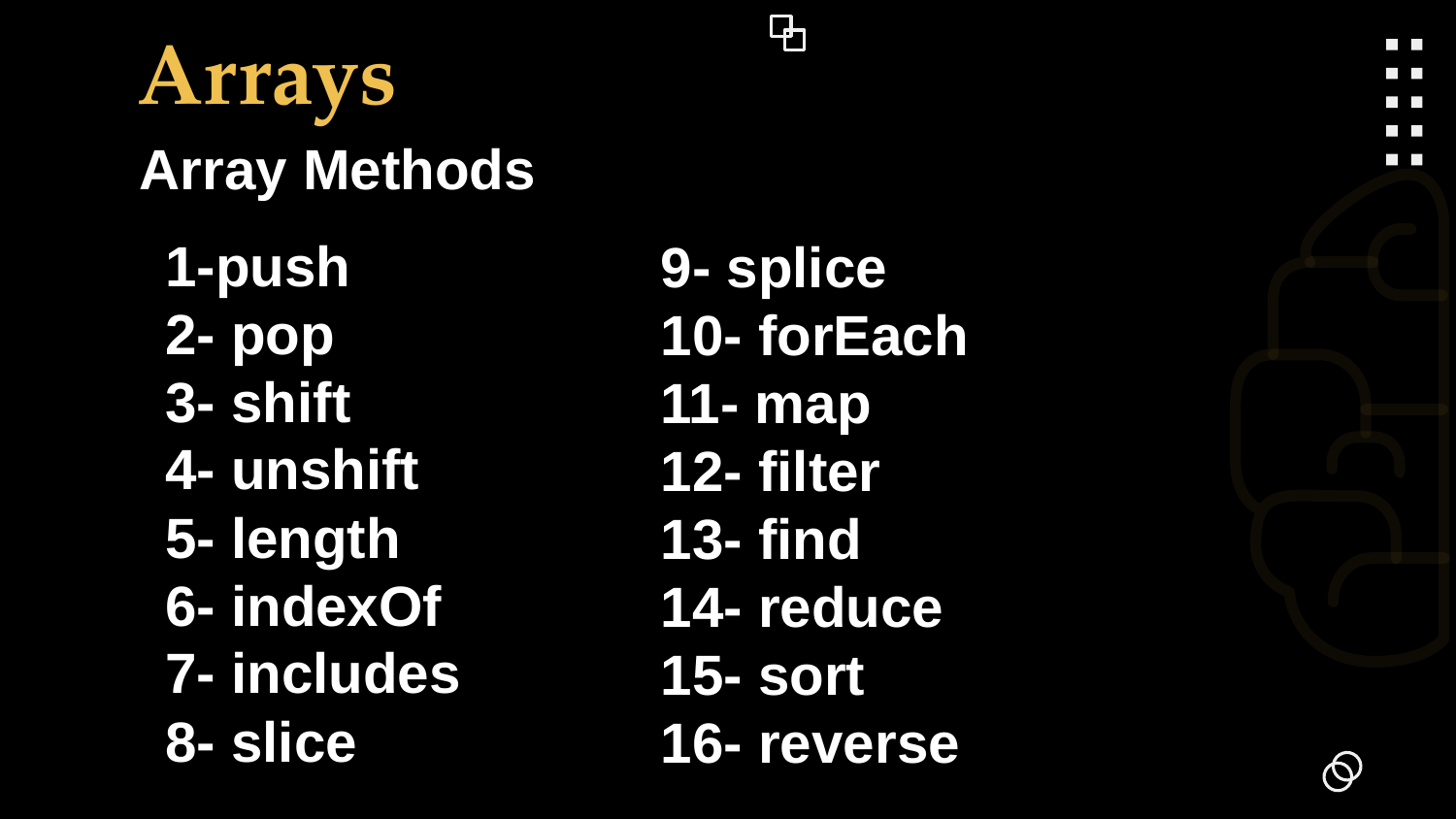

Arrays
Array Methods

1-push
2- pop
3- shift
4- unshift
5- length
6- indexOf
7- includes
8- slice
9- splice
10- forEach
11- map
12- filter
13- find
14- reduce
15- sort
16- reverse